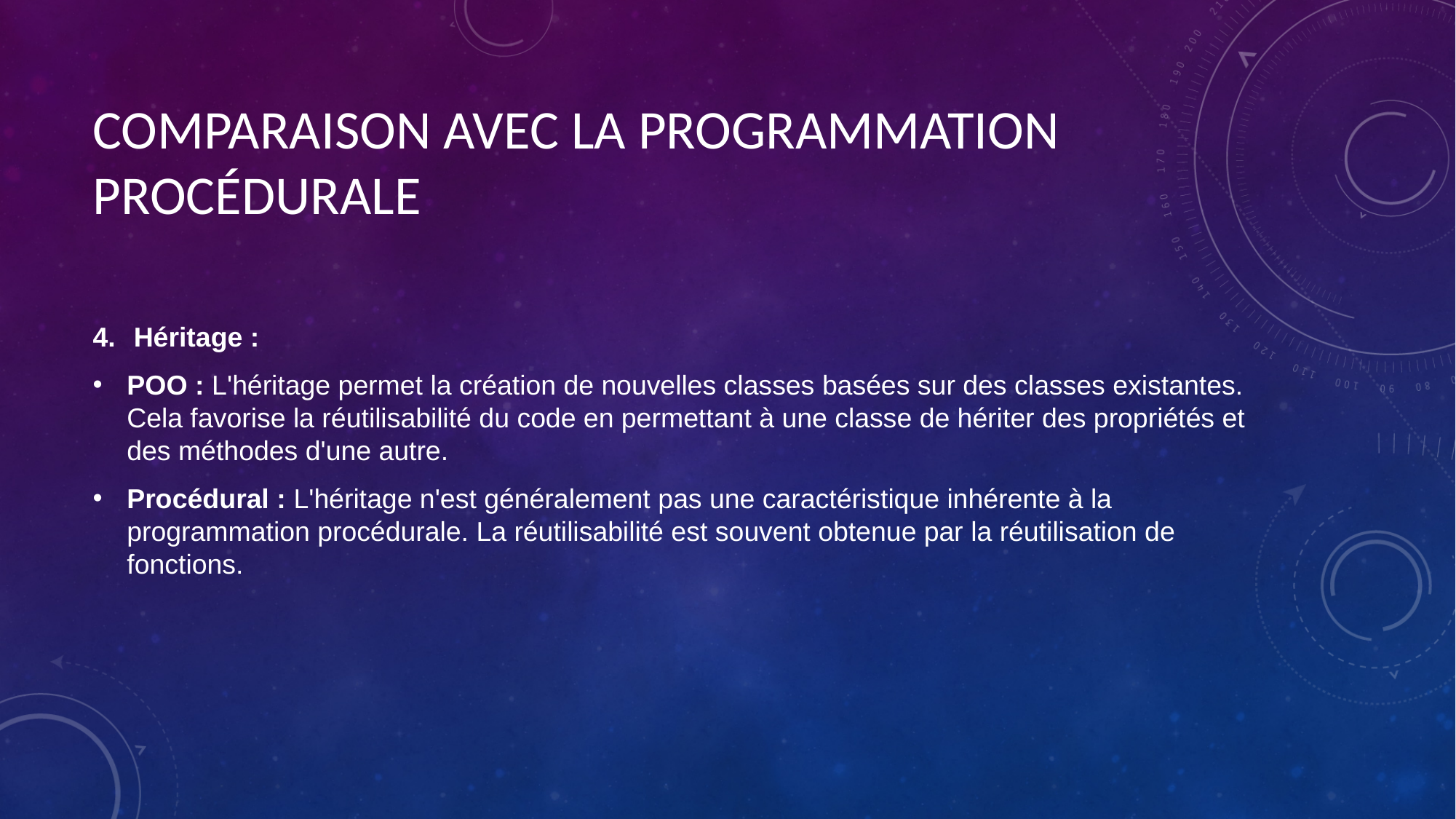

# Comparaison avec la programmation procédurale
Héritage :
POO : L'héritage permet la création de nouvelles classes basées sur des classes existantes. Cela favorise la réutilisabilité du code en permettant à une classe de hériter des propriétés et des méthodes d'une autre.
Procédural : L'héritage n'est généralement pas une caractéristique inhérente à la programmation procédurale. La réutilisabilité est souvent obtenue par la réutilisation de fonctions.